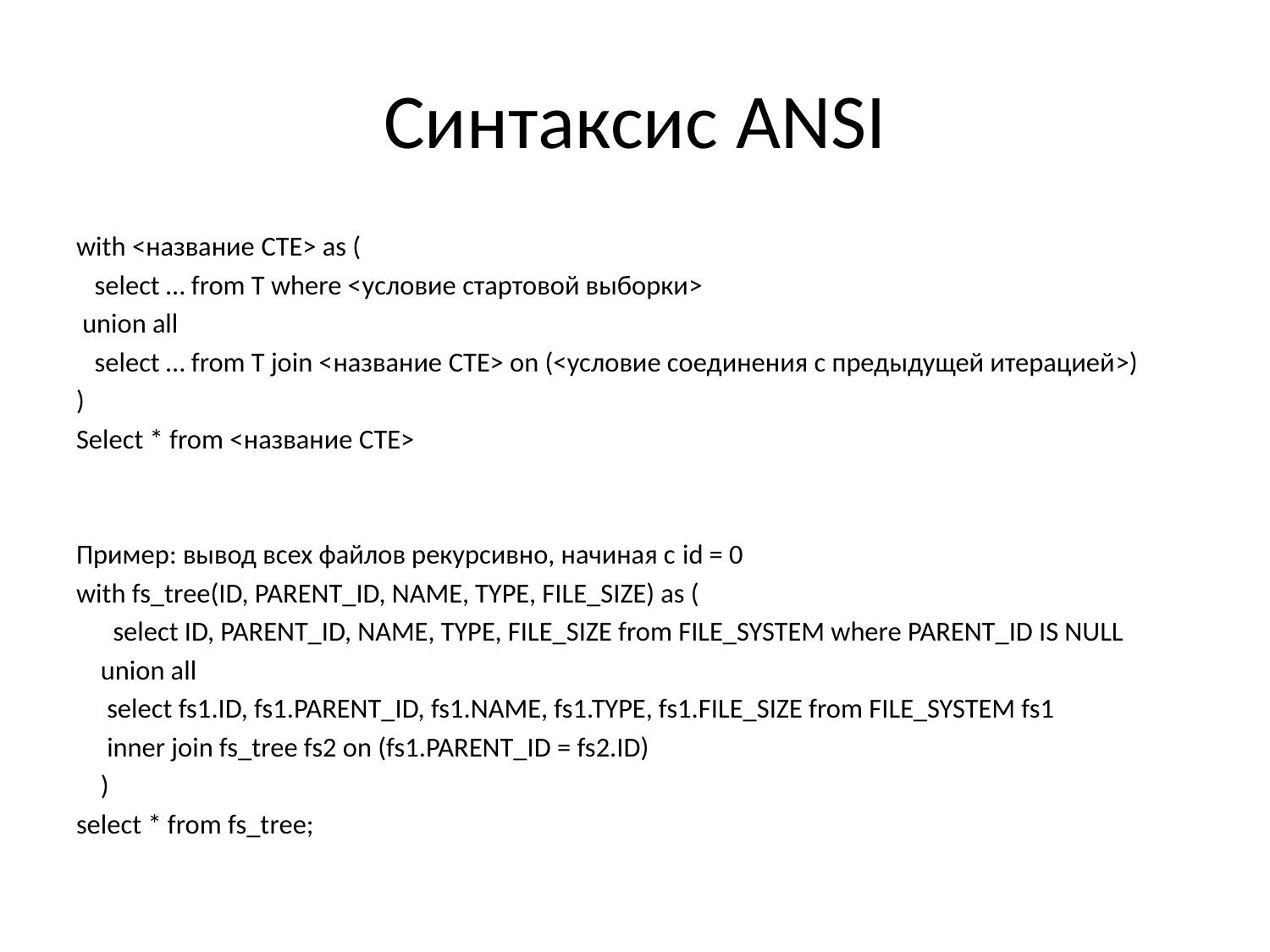

# Синтаксис ANSI
with <название CTE> as (
   select … from T where <условие стартовой выборки>
 union all
   select … from T join <название CTE> on (<условие соединения с предыдущей итерацией>)
)
Select * from <название CTE>

Пример: вывод всех файлов рекурсивно, начиная с id = 0
with fs_tree(ID, PARENT_ID, NAME, TYPE, FILE_SIZE) as (
      select ID, PARENT_ID, NAME, TYPE, FILE_SIZE from FILE_SYSTEM where PARENT_ID IS NULL
    union all
     select fs1.ID, fs1.PARENT_ID, fs1.NAME, fs1.TYPE, fs1.FILE_SIZE from FILE_SYSTEM fs1
     inner join fs_tree fs2 on (fs1.PARENT_ID = fs2.ID)
    )
select * from fs_tree;